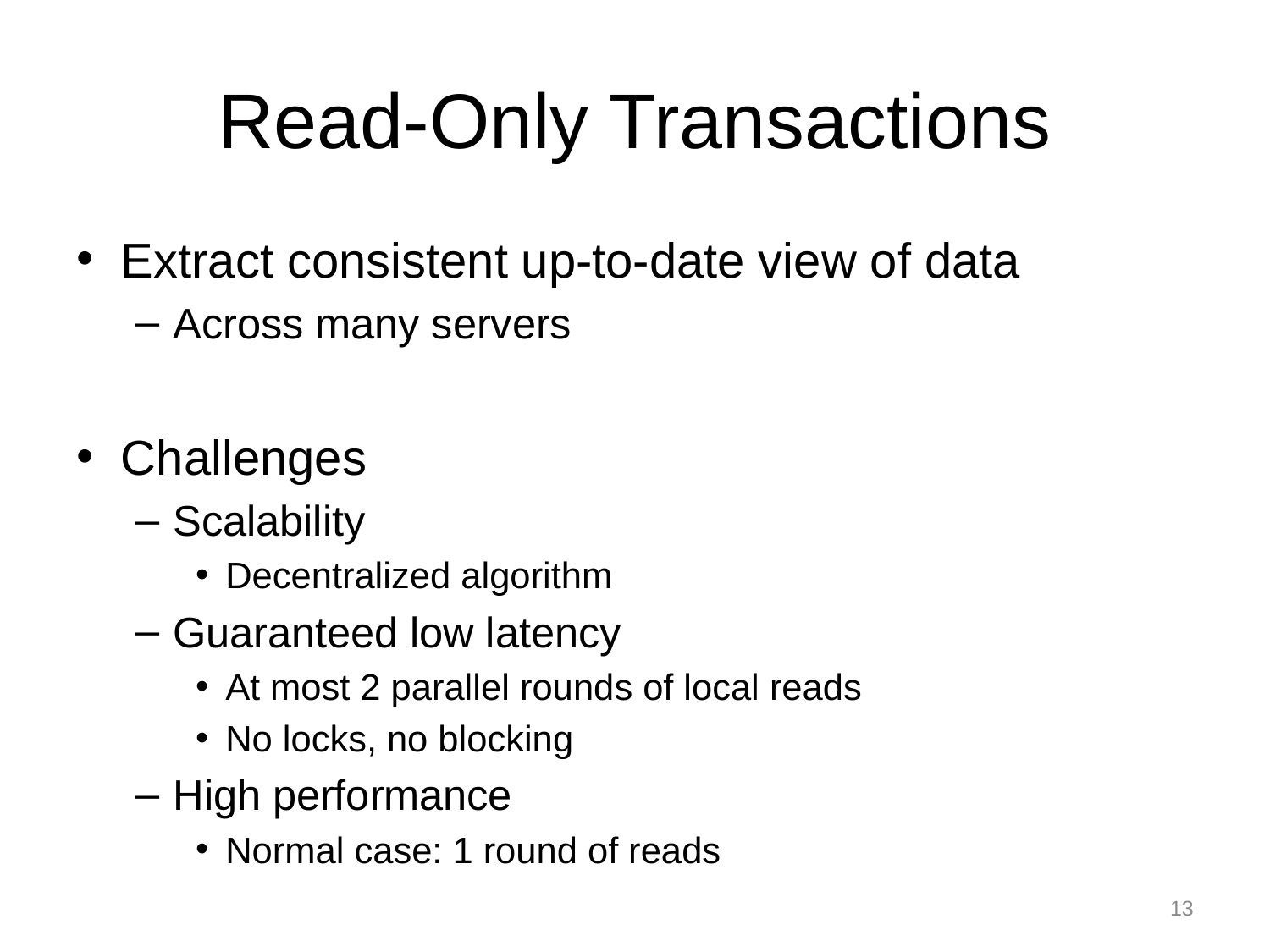

# Read-Only Transactions
Extract consistent up-to-date view of data
Across many servers

Challenges
Scalability
Decentralized algorithm
Guaranteed low latency
At most 2 parallel rounds of local reads
No locks, no blocking
High performance
Normal case: 1 round of reads
13